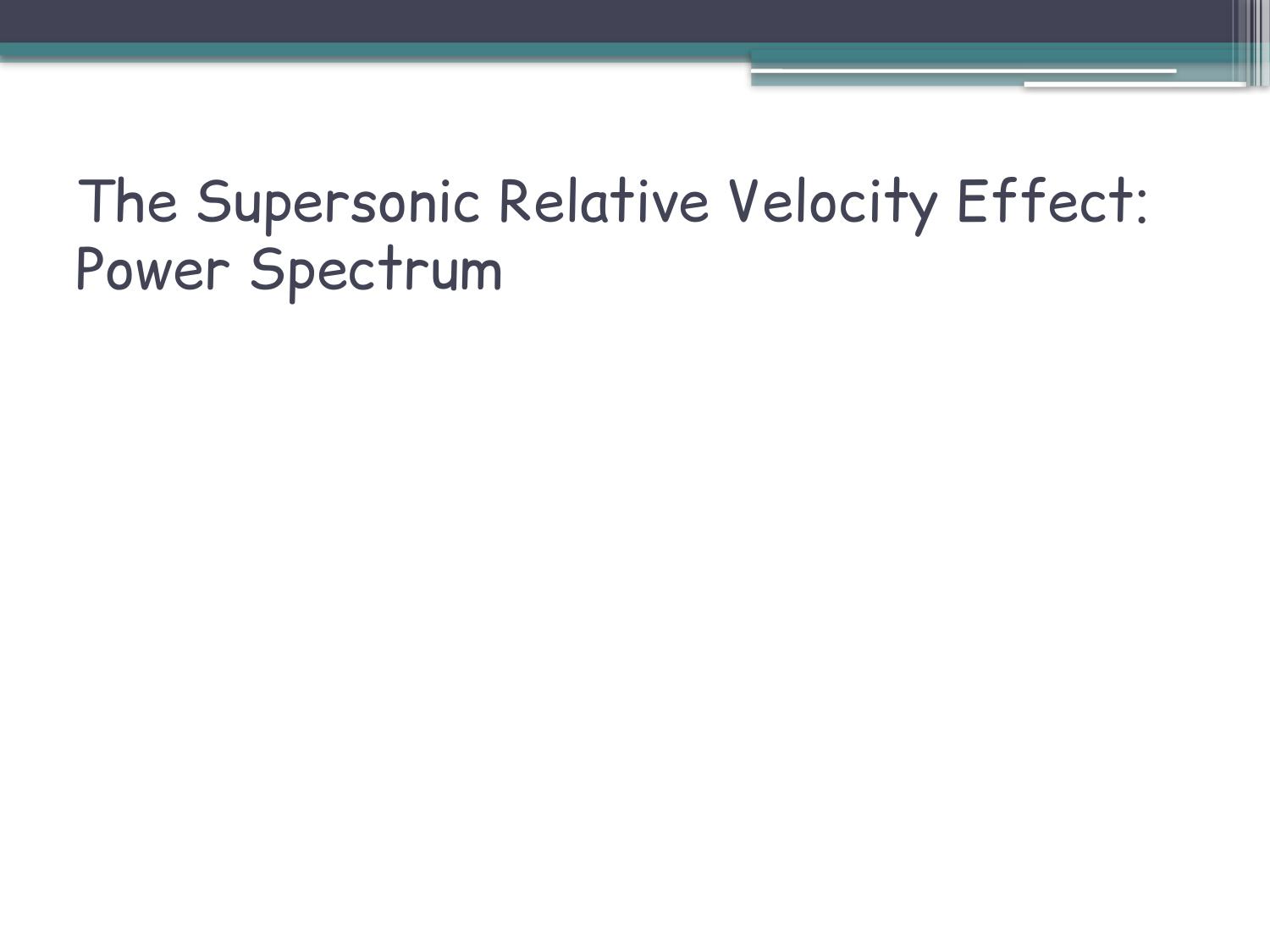

# The Supersonic Relative Velocity Effect: Power Spectrum